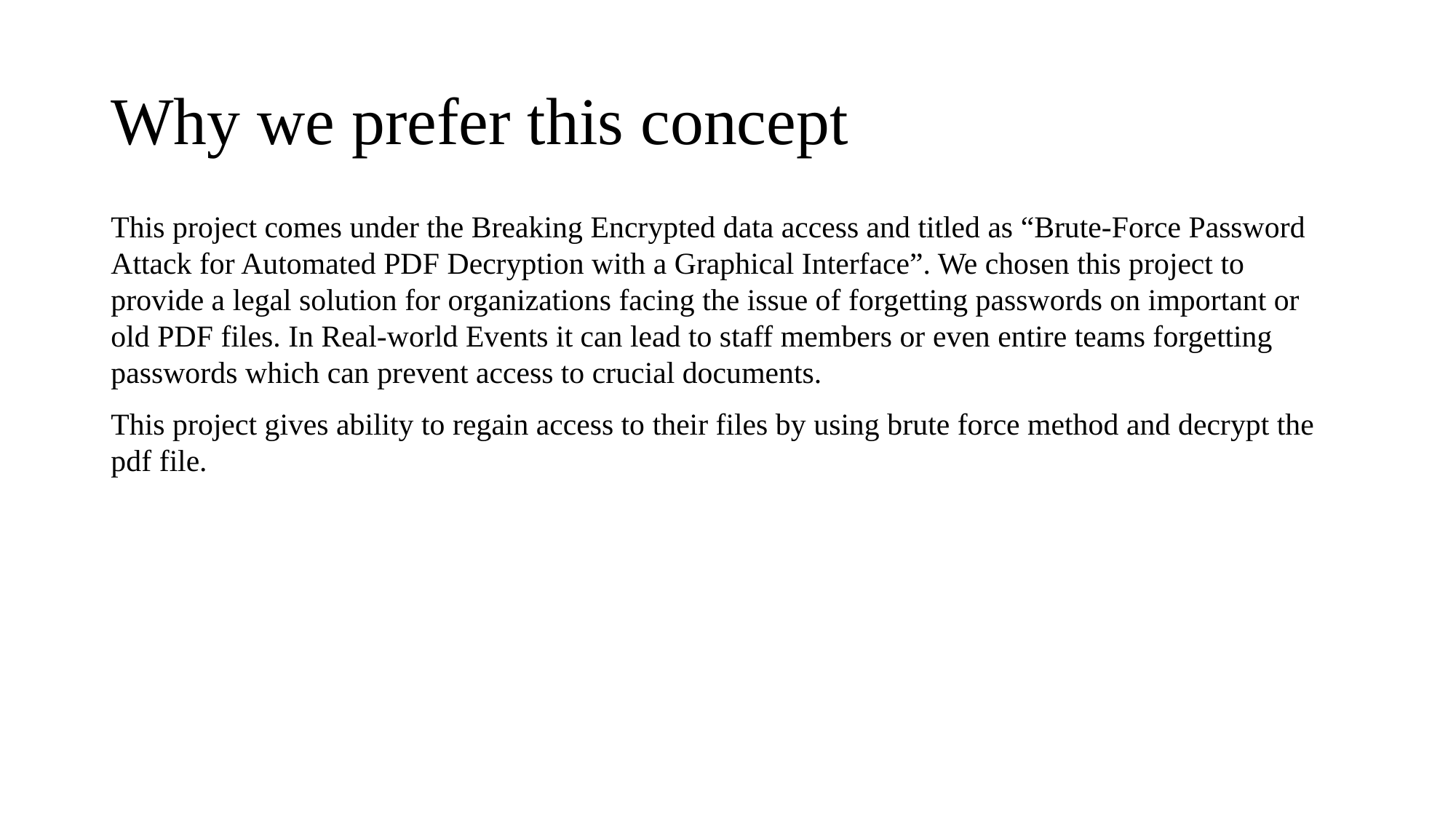

# Why we prefer this concept
This project comes under the Breaking Encrypted data access and titled as “Brute-Force Password Attack for Automated PDF Decryption with a Graphical Interface”. We chosen this project to provide a legal solution for organizations facing the issue of forgetting passwords on important or old PDF files. In Real-world Events it can lead to staff members or even entire teams forgetting passwords which can prevent access to crucial documents.
This project gives ability to regain access to their files by using brute force method and decrypt the pdf file.